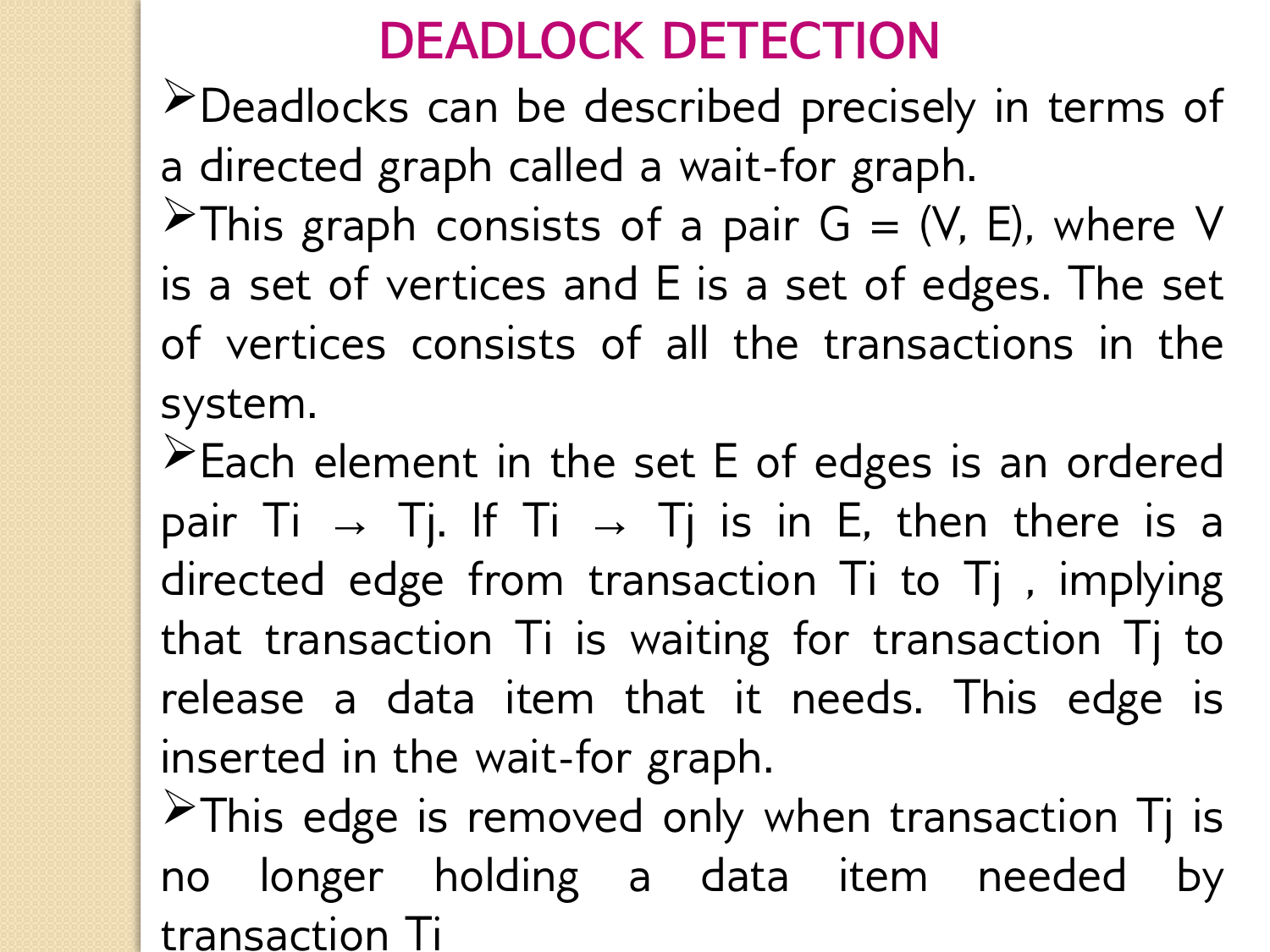

Deadlock Detection
Deadlocks can be described precisely in terms of a directed graph called a wait-for graph.
This graph consists of a pair G = (V, E), where V is a set of vertices and E is a set of edges. The set of vertices consists of all the transactions in the system.
Each element in the set E of edges is an ordered pair Ti → Tj. If Ti → Tj is in E, then there is a directed edge from transaction Ti to Tj , implying that transaction Ti is waiting for transaction Tj to release a data item that it needs. This edge is inserted in the wait-for graph.
This edge is removed only when transaction Tj is no longer holding a data item needed by transaction Ti